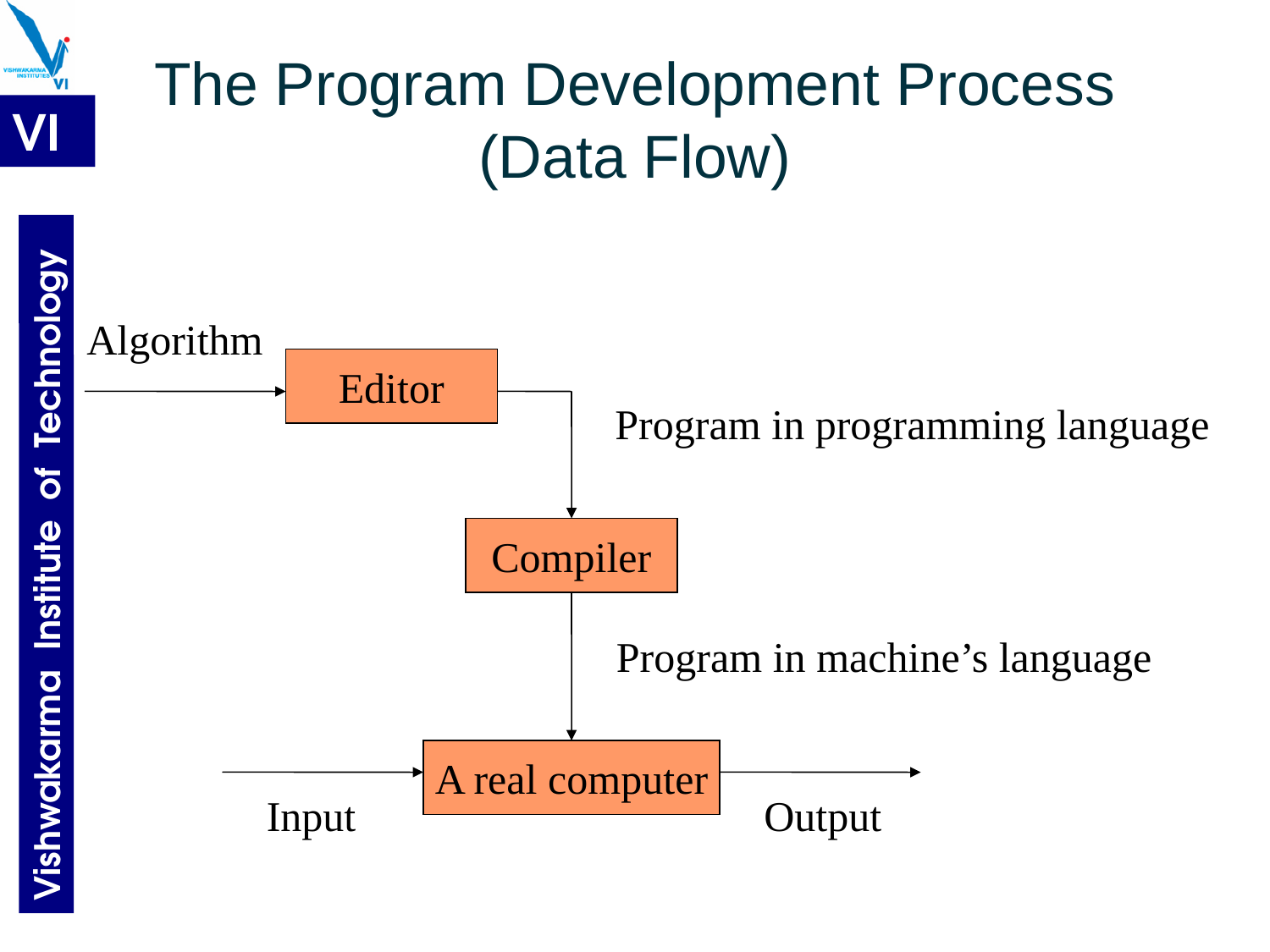

# The Program Development Process (Data Flow)
Algorithm
Editor

Program in programming language
Compiler

Program in machine’s language
A real computer

Input
Output